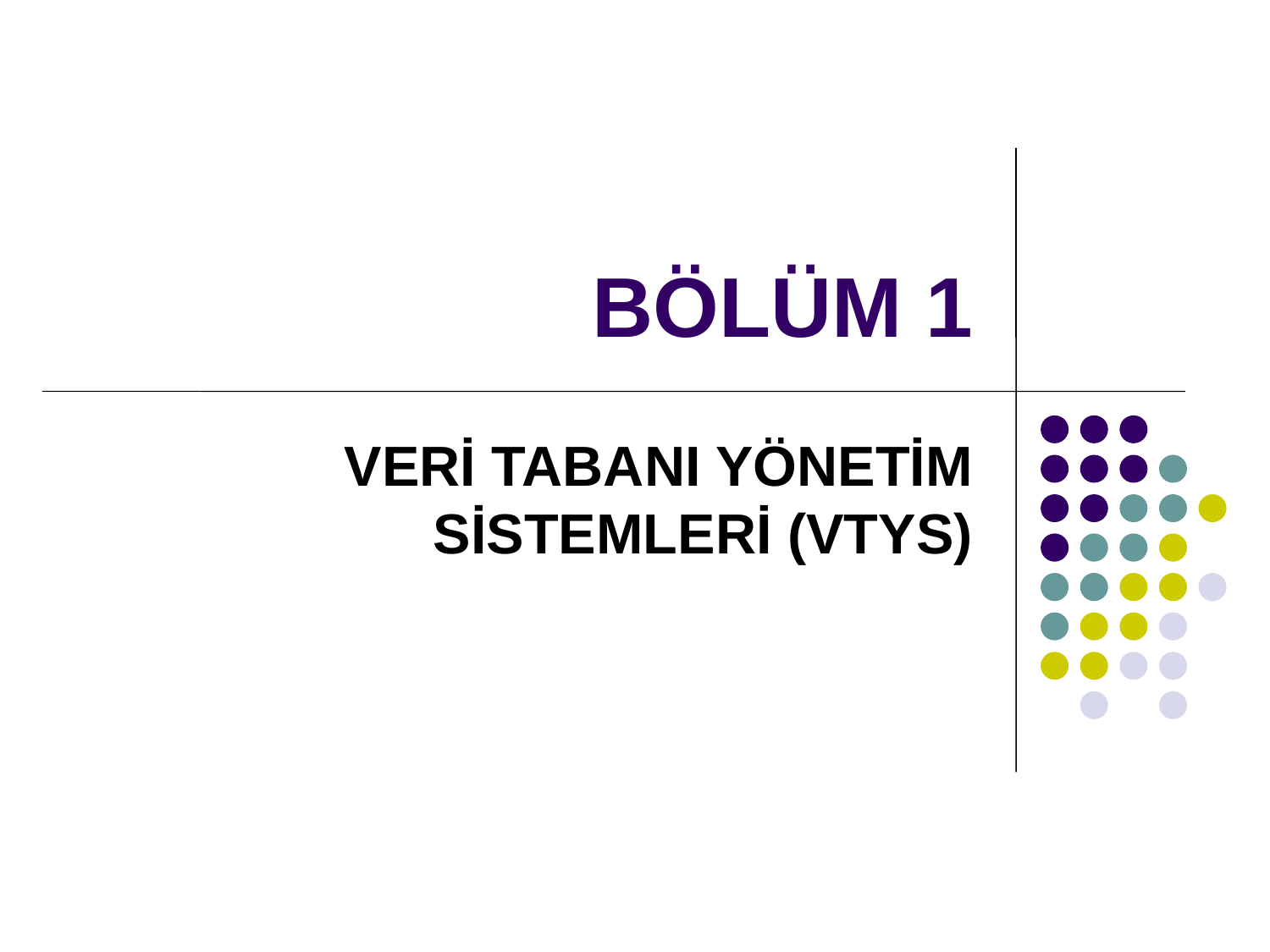

# BÖLÜM 1
VERİ TABANI YÖNETİM SİSTEMLERİ (VTYS)